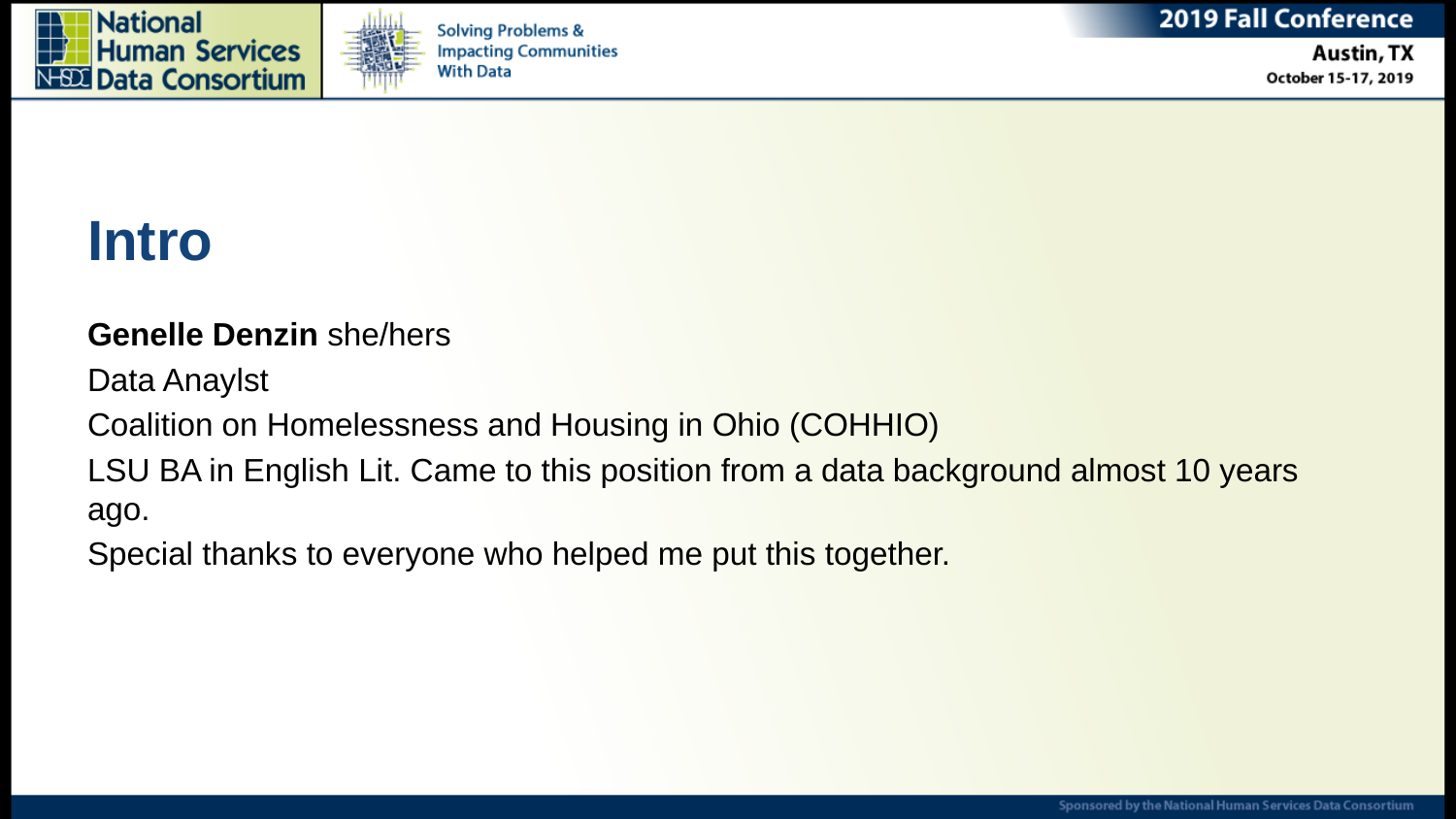

# Intro
Genelle Denzin she/hers
Data Anaylst
Coalition on Homelessness and Housing in Ohio (COHHIO)
LSU BA in English Lit. Came to this position from a data background almost 10 years ago.
Special thanks to everyone who helped me put this together.